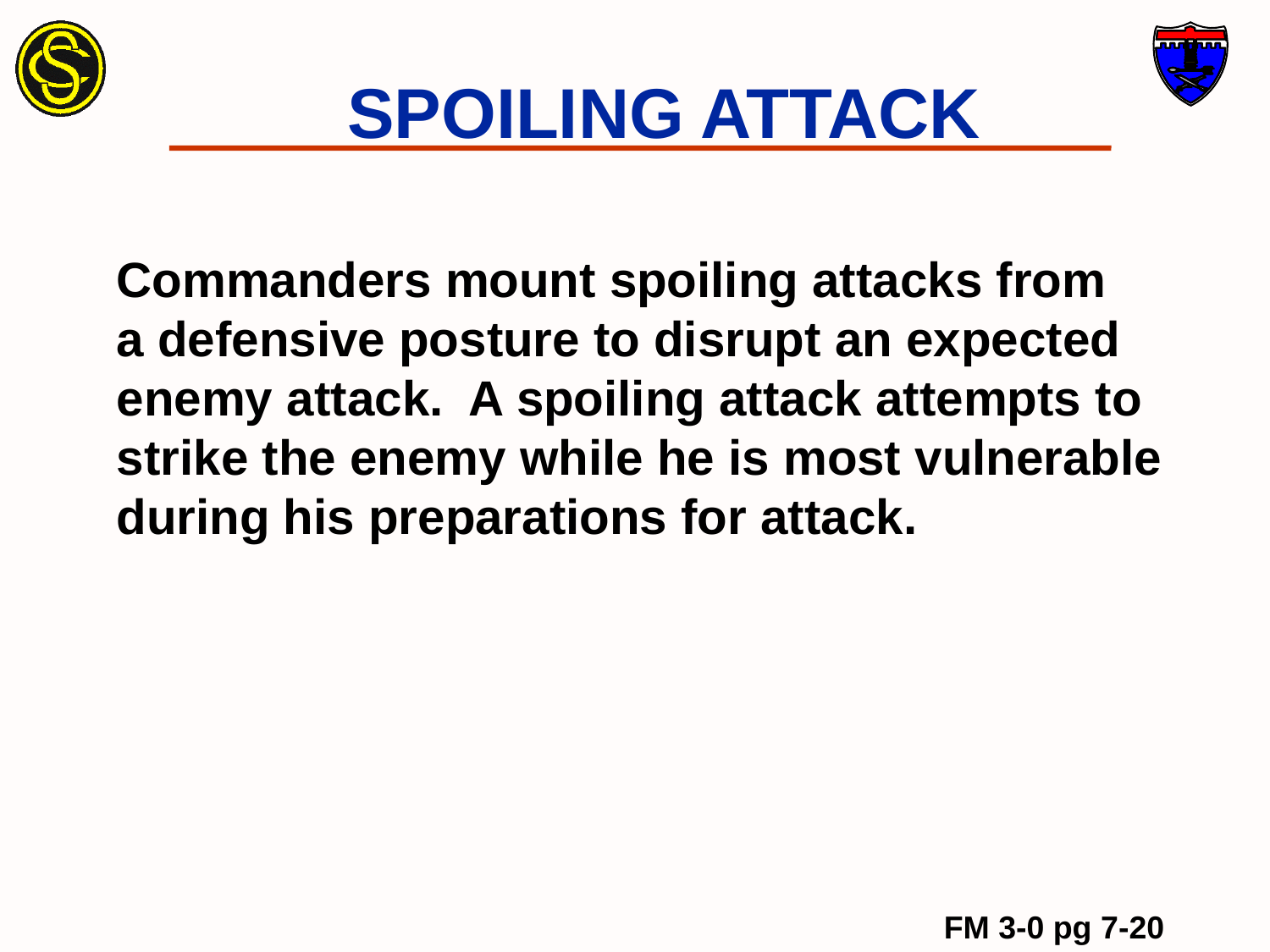

SPOILING ATTACK
Commanders mount spoiling attacks from
a defensive posture to disrupt an expected
enemy attack.  A spoiling attack attempts to
strike the enemy while he is most vulnerable
during his preparations for attack.
FM 3-0 pg 7-20